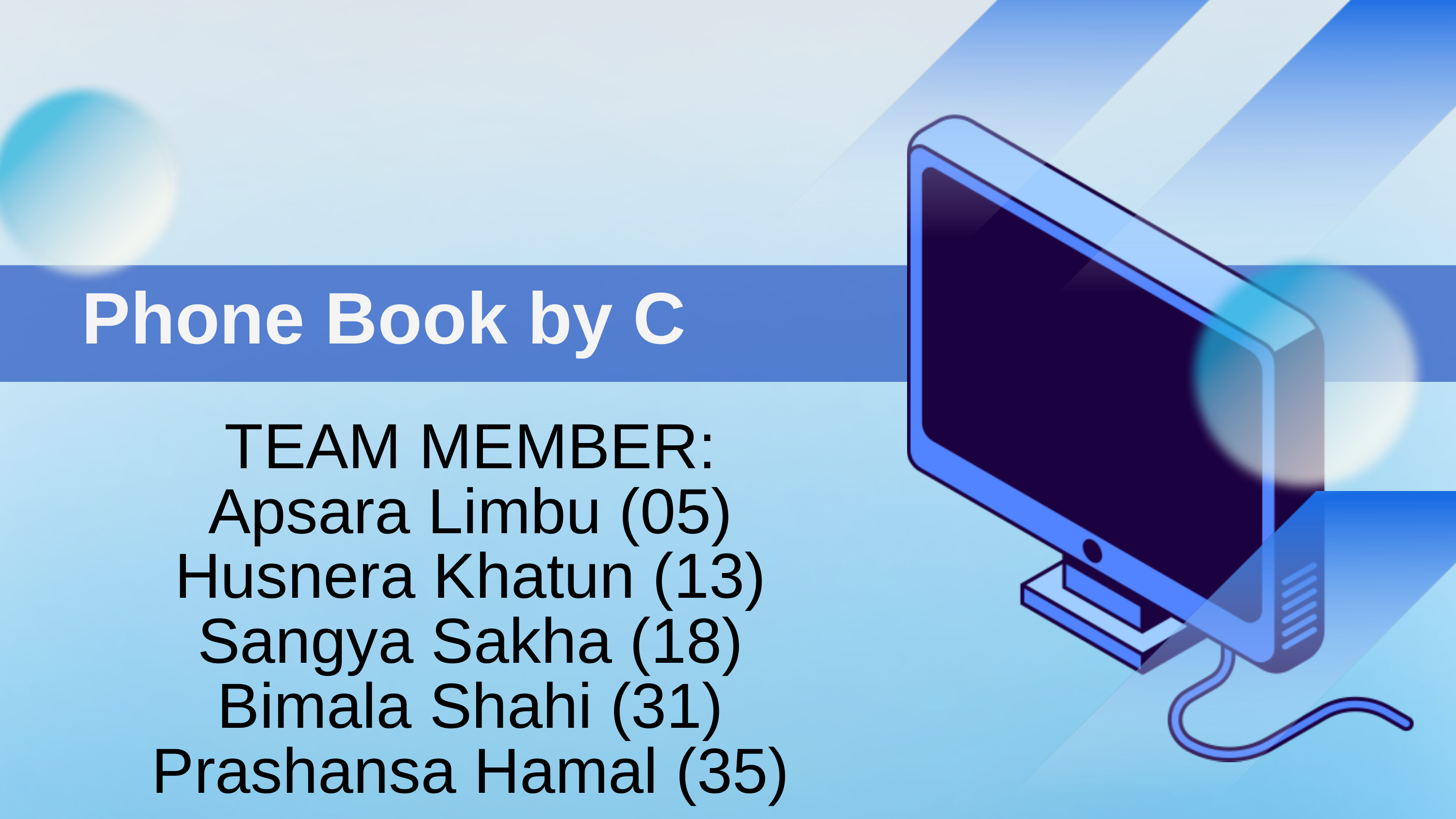

Phone Book by C
TEAM MEMBER:
Apsara Limbu (05)
Husnera Khatun (13)
Sangya Sakha (18)
Bimala Shahi (31)
Prashansa Hamal (35)